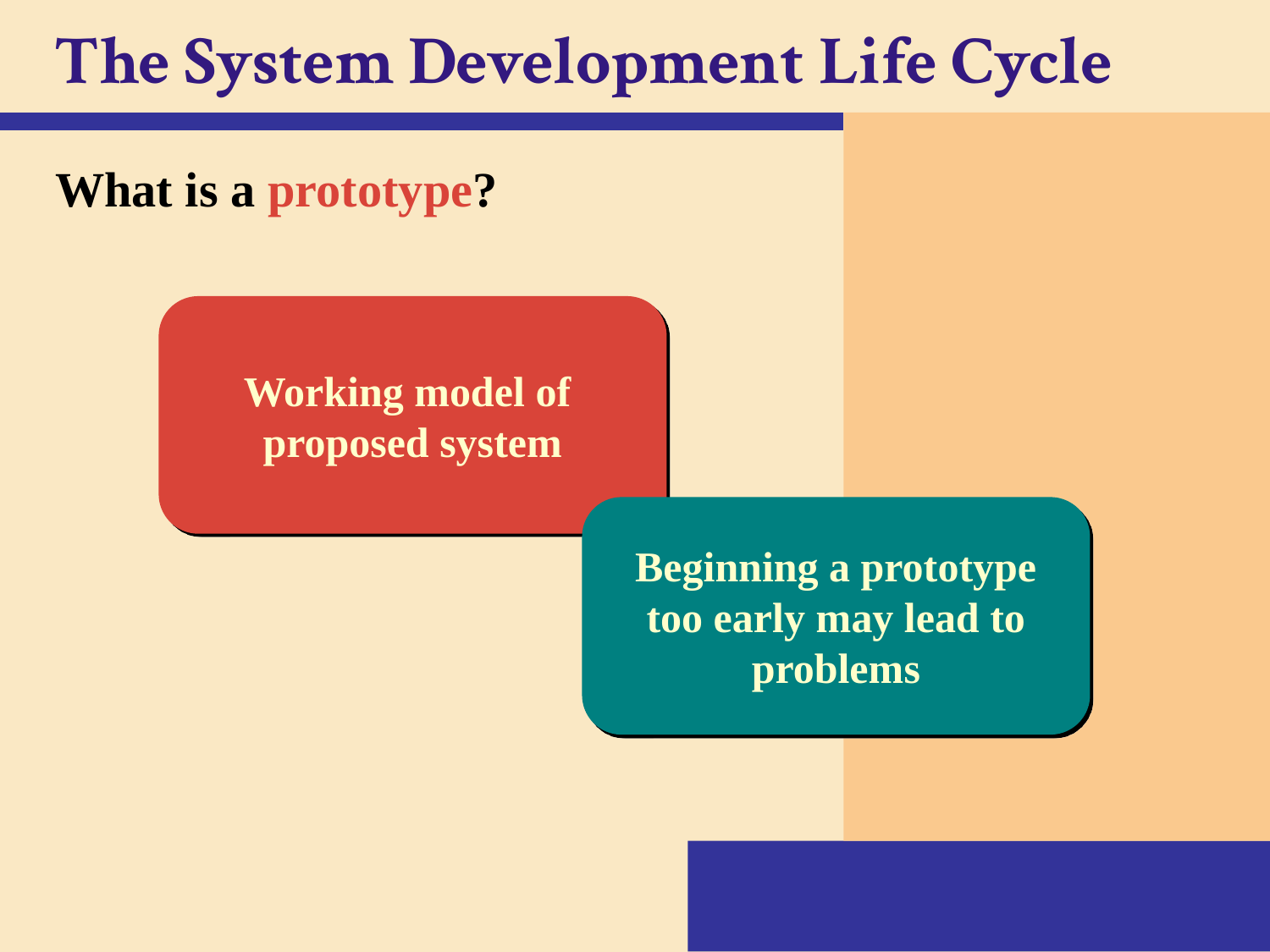

# The System Development Life Cycle
What is a prototype?
Working model of
proposed system
Beginning a prototype too early may lead to problems